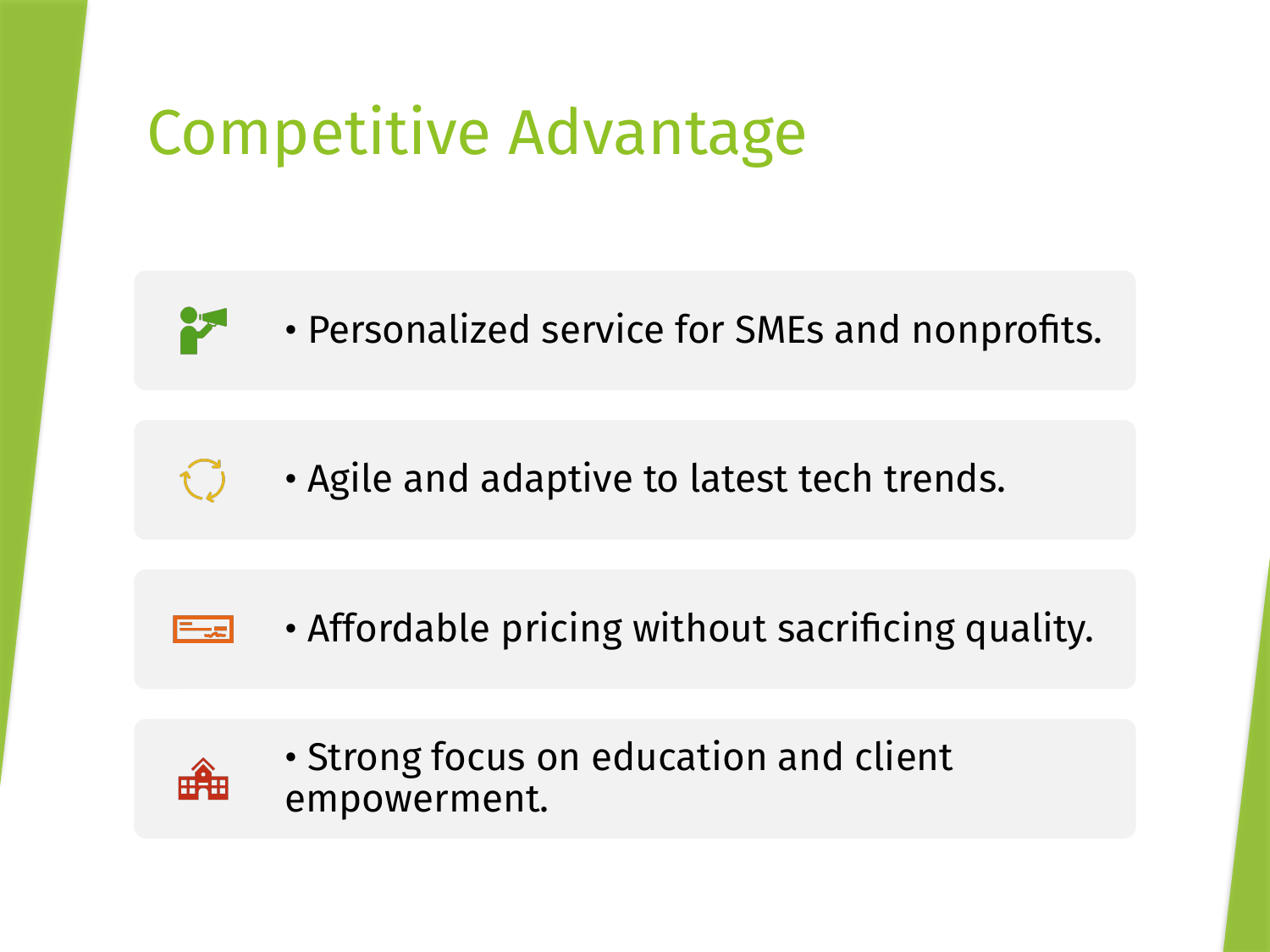

# Competitive Advantage
• Personalized service for SMEs and nonprofits.
• Agile and adaptive to latest tech trends.
• Affordable pricing without sacrificing quality.
• Strong focus on education and client empowerment.